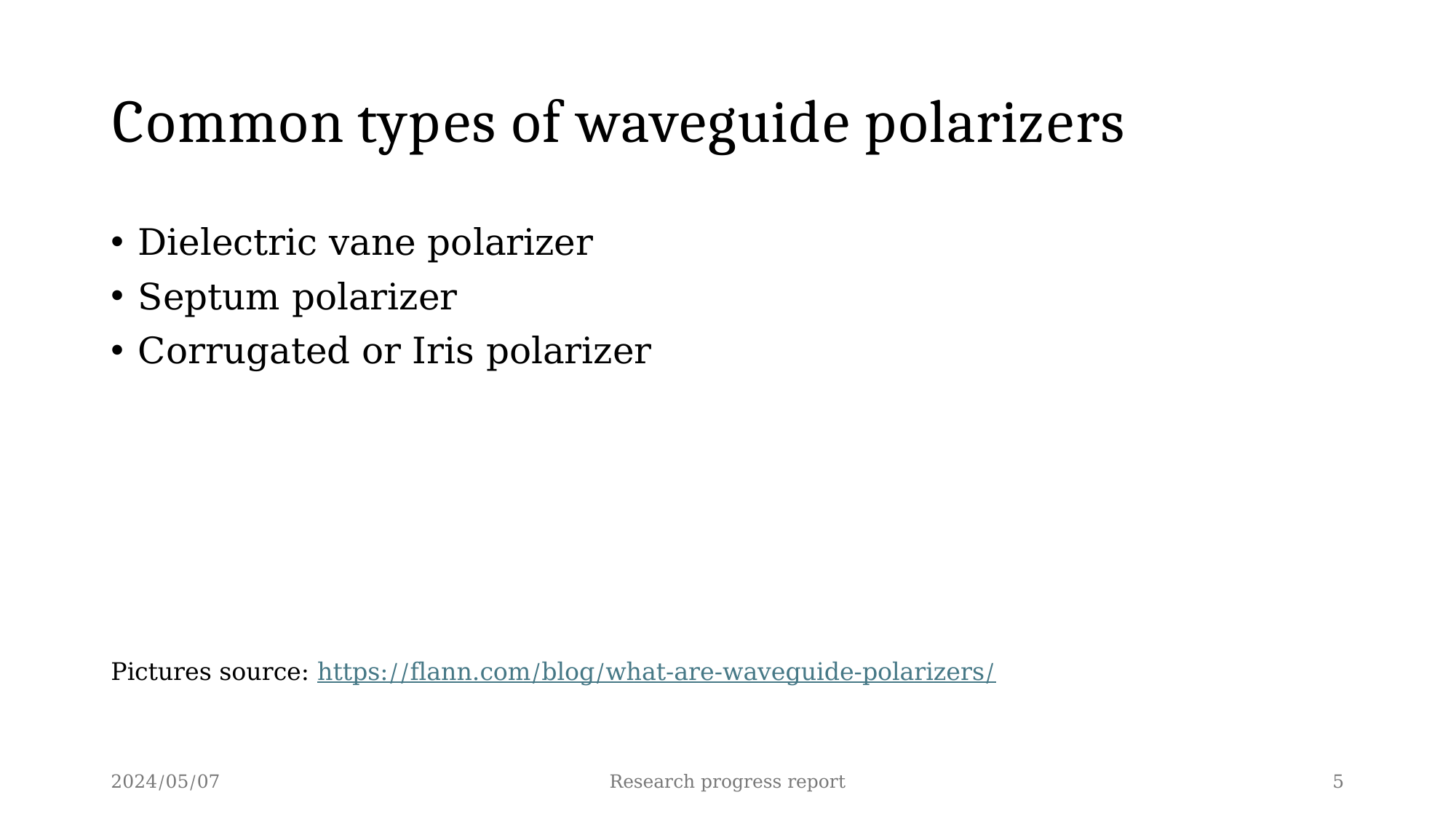

# Common types of waveguide polarizers
Dielectric vane polarizer
Septum polarizer
Corrugated or Iris polarizer

Pictures source: https://flann.com/blog/what-are-waveguide-polarizers/

2024/05/07
Research progress report
5